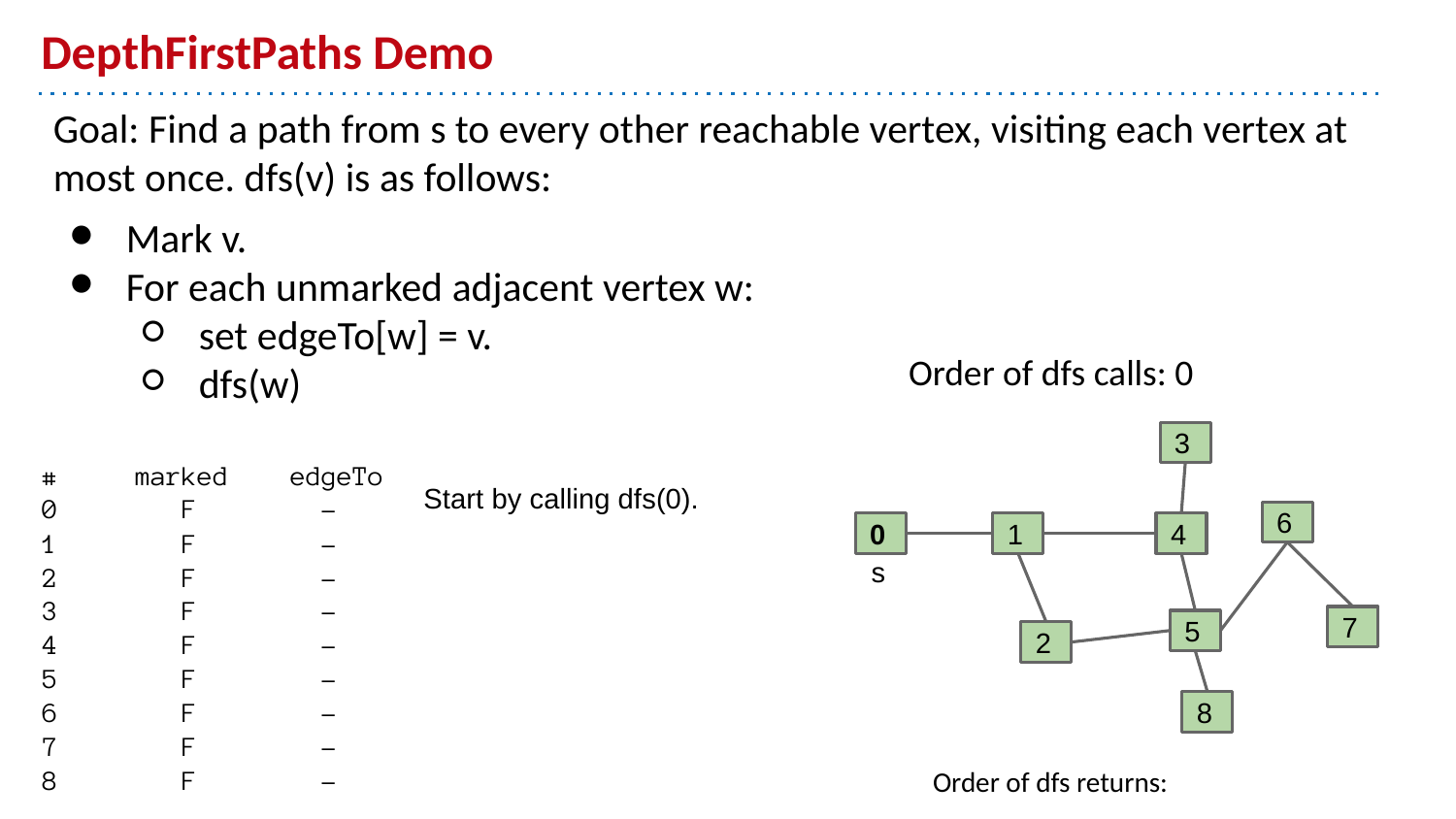

# DepthFirstPaths Demo
Goal: Find a path from s to every other reachable vertex, visiting each vertex at most once. dfs(v) is as follows:
Mark v.
For each unmarked adjacent vertex w:
set edgeTo[w] = v.
dfs(w)

Order of dfs calls: 0
3
#     marked    edgeTo
0        F        -
1        F        -
2        F        -
3        F        -
4        F        -
5        F        -
6        F        -
7        F        -
8        F        -
Start by calling dfs(0).
6
0
1
4
s
7
5
2
8
Order of dfs returns: